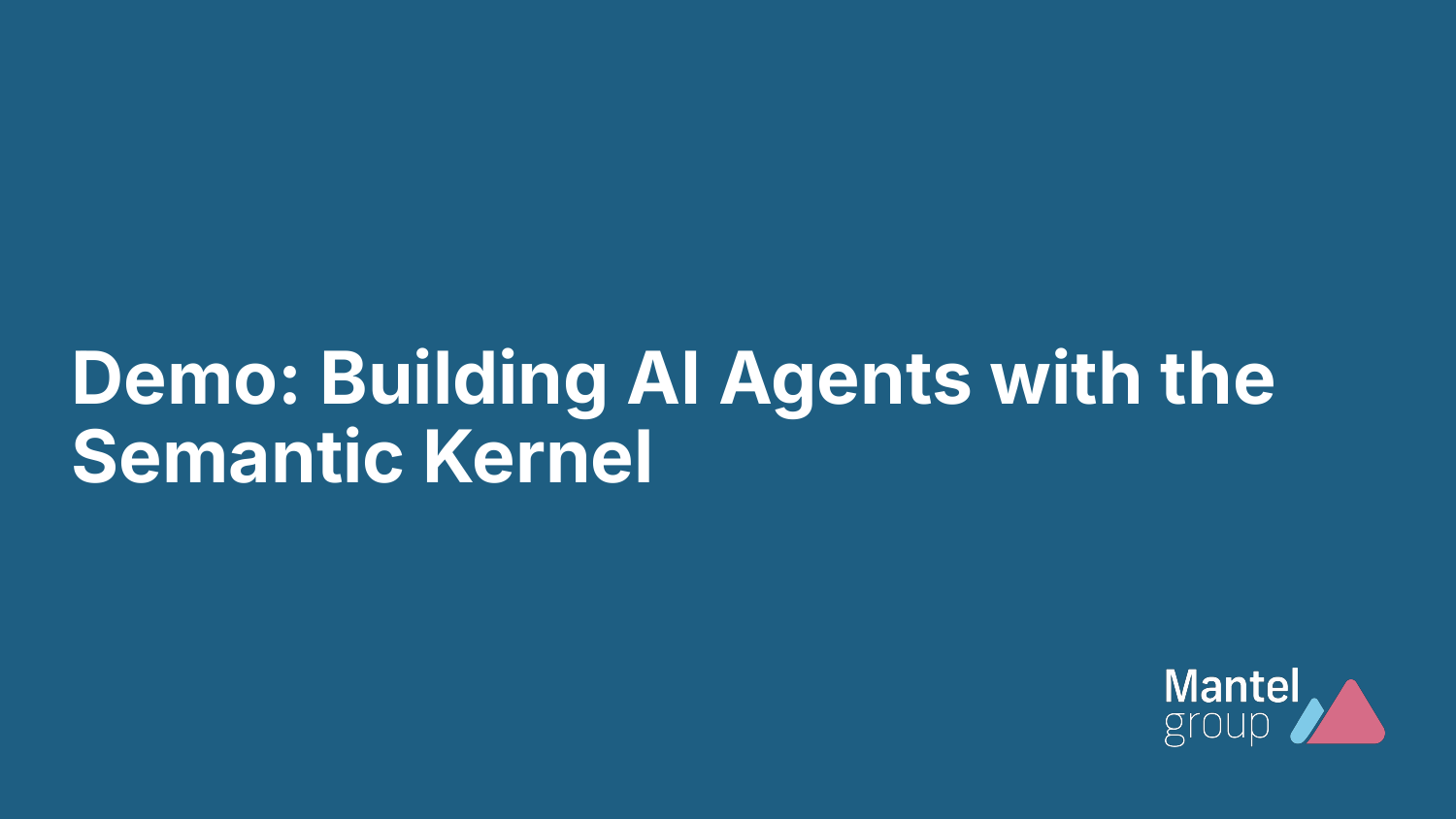

# Demo: Building AI Agents with the Semantic Kernel